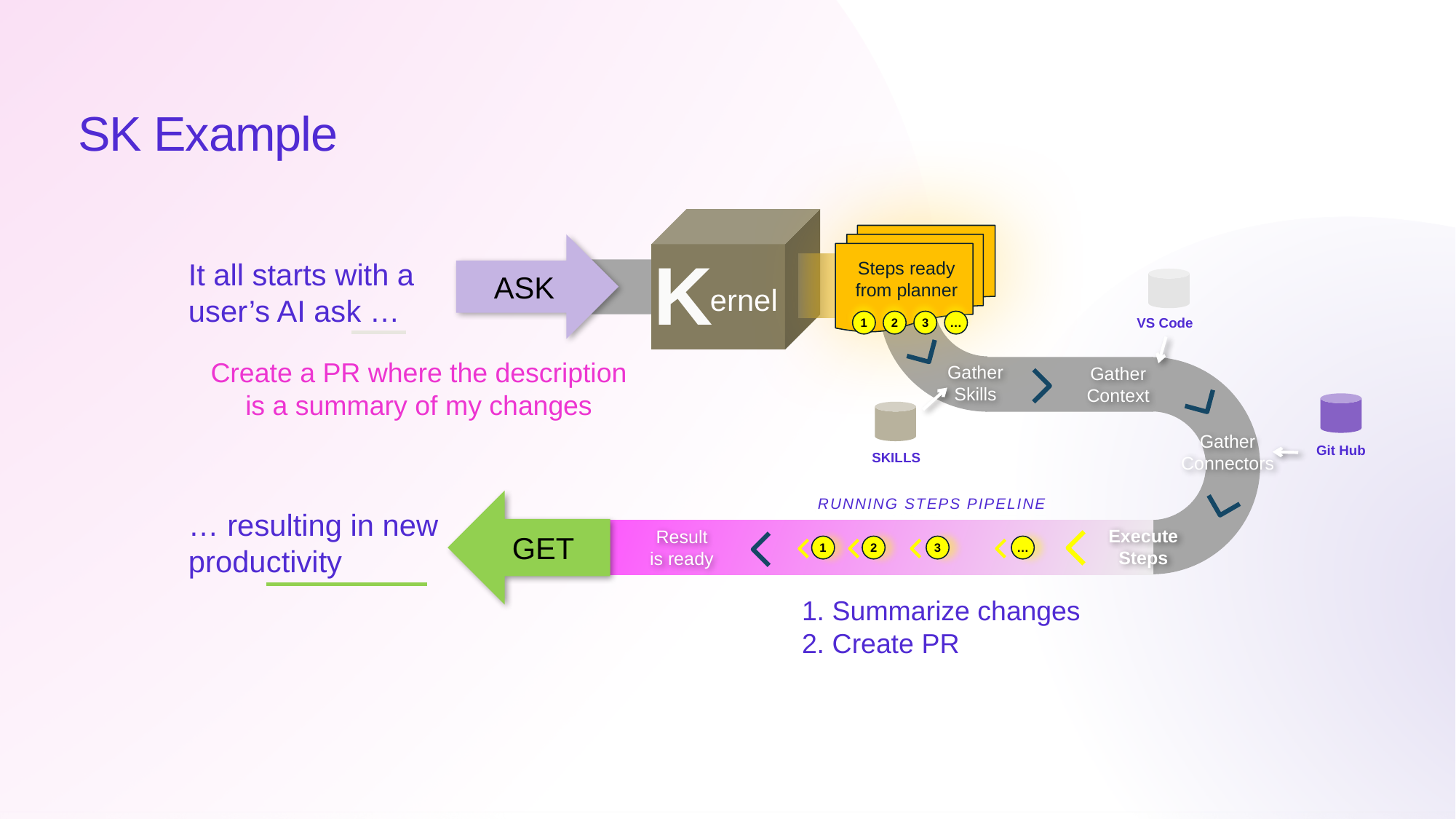

SK Example

       ernel

K

Steps ready
from planner

1
2
3
…
ASK
It all starts with a user’s AI ask …

VS Code
Gather
Context

Gather
Skills

SKILLS
Create a PR where the description is a summary of my changes

Gather
Connectors
Git Hub

GET
… resulting in new productivity
RUNNING STEPS PIPELINE

Execute Steps
Result
is ready
1
2
3
…

1. Summarize changes
2. Create PR